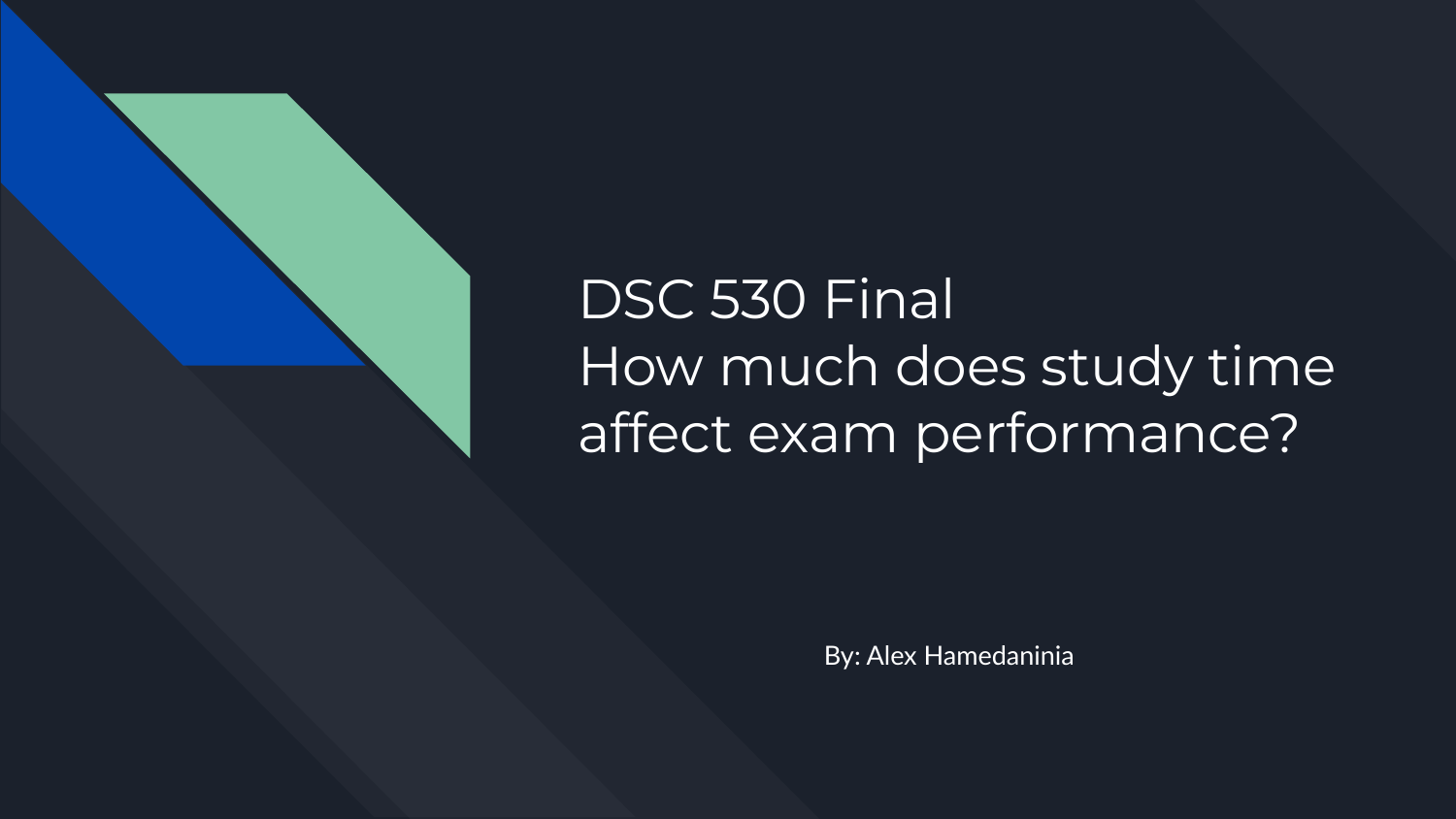

# DSC 530 Final
How much does study time affect exam performance?
By: Alex Hamedaninia